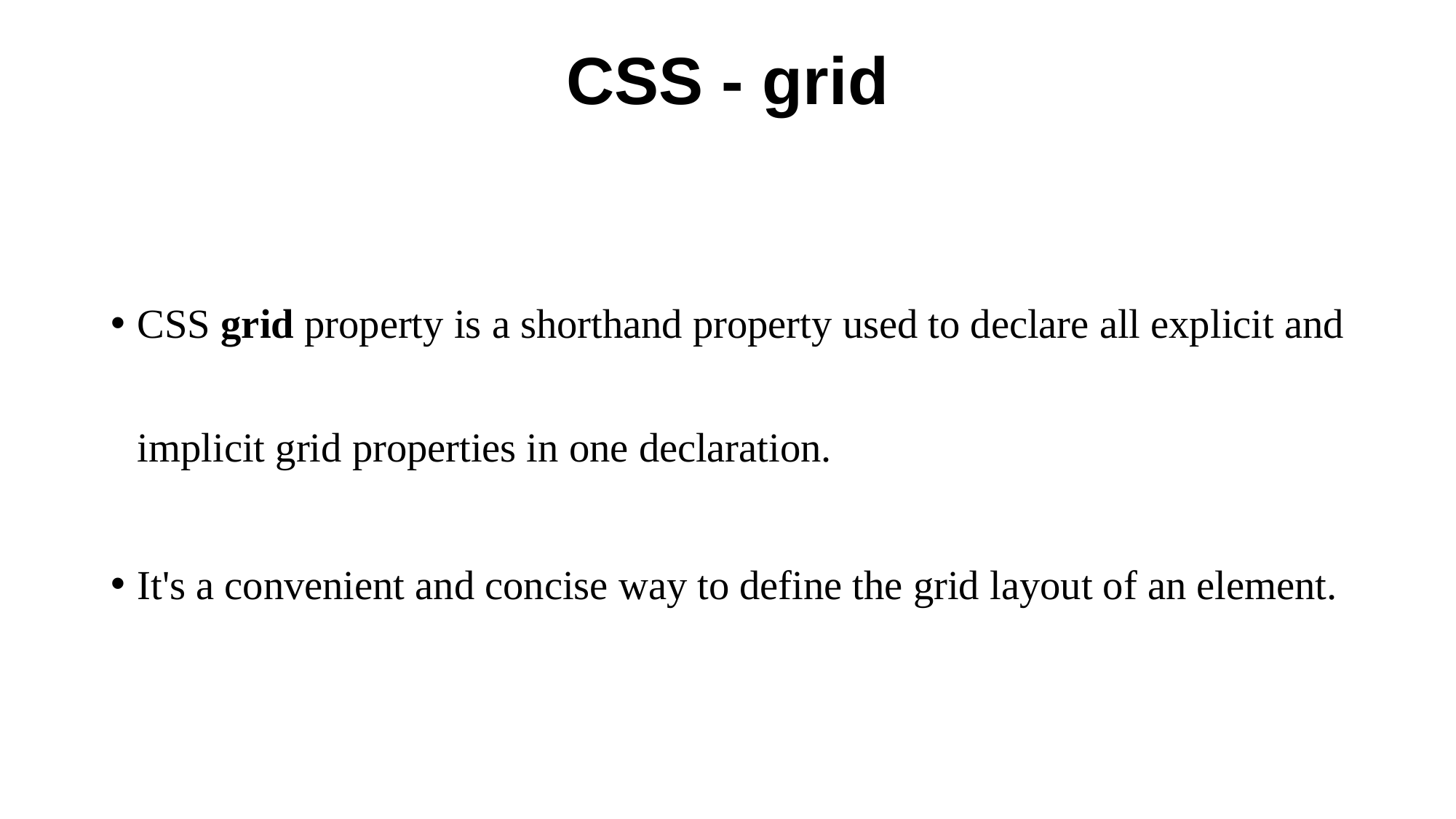

# CSS - grid
CSS grid property is a shorthand property used to declare all explicit and implicit grid properties in one declaration.
It's a convenient and concise way to define the grid layout of an element.